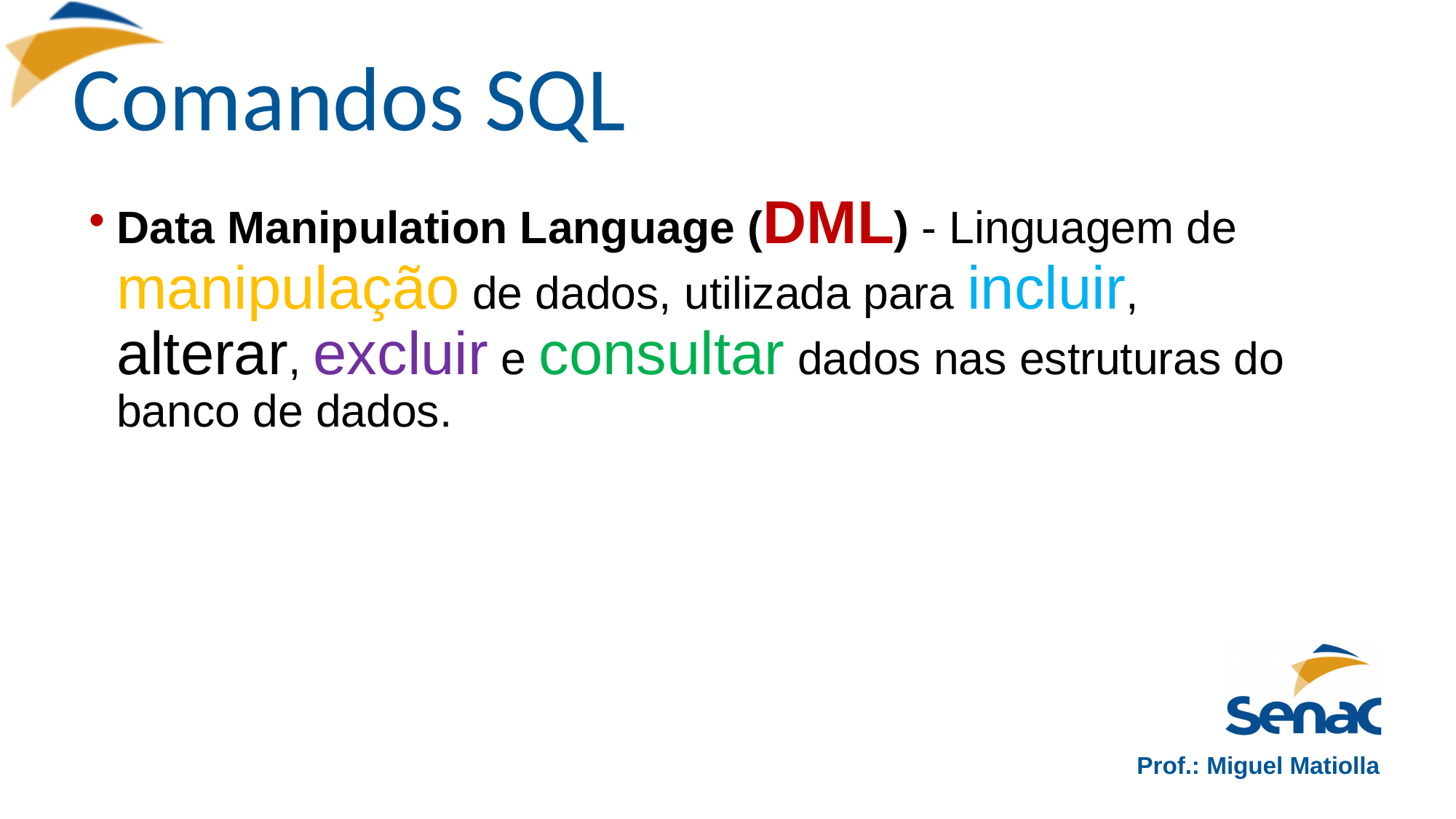

# Comandos SQL
Data Manipulation Language (DML) - Linguagem de manipulação de dados, utilizada para incluir, alterar, excluir e consultar dados nas estruturas do banco de dados.